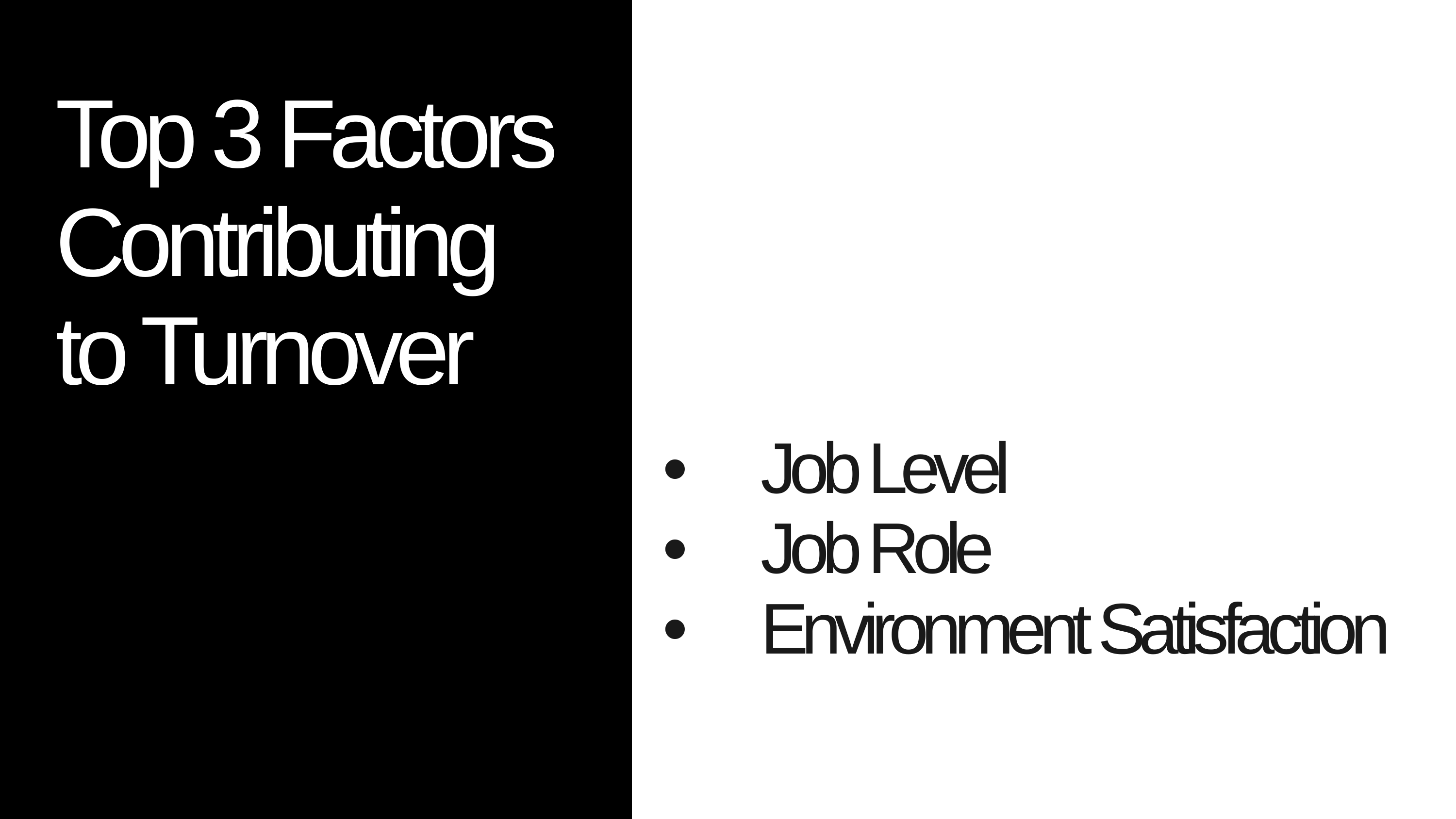

Top 3 Factors Contributing to Turnover
Job Level
Job Role
Environment Satisfaction